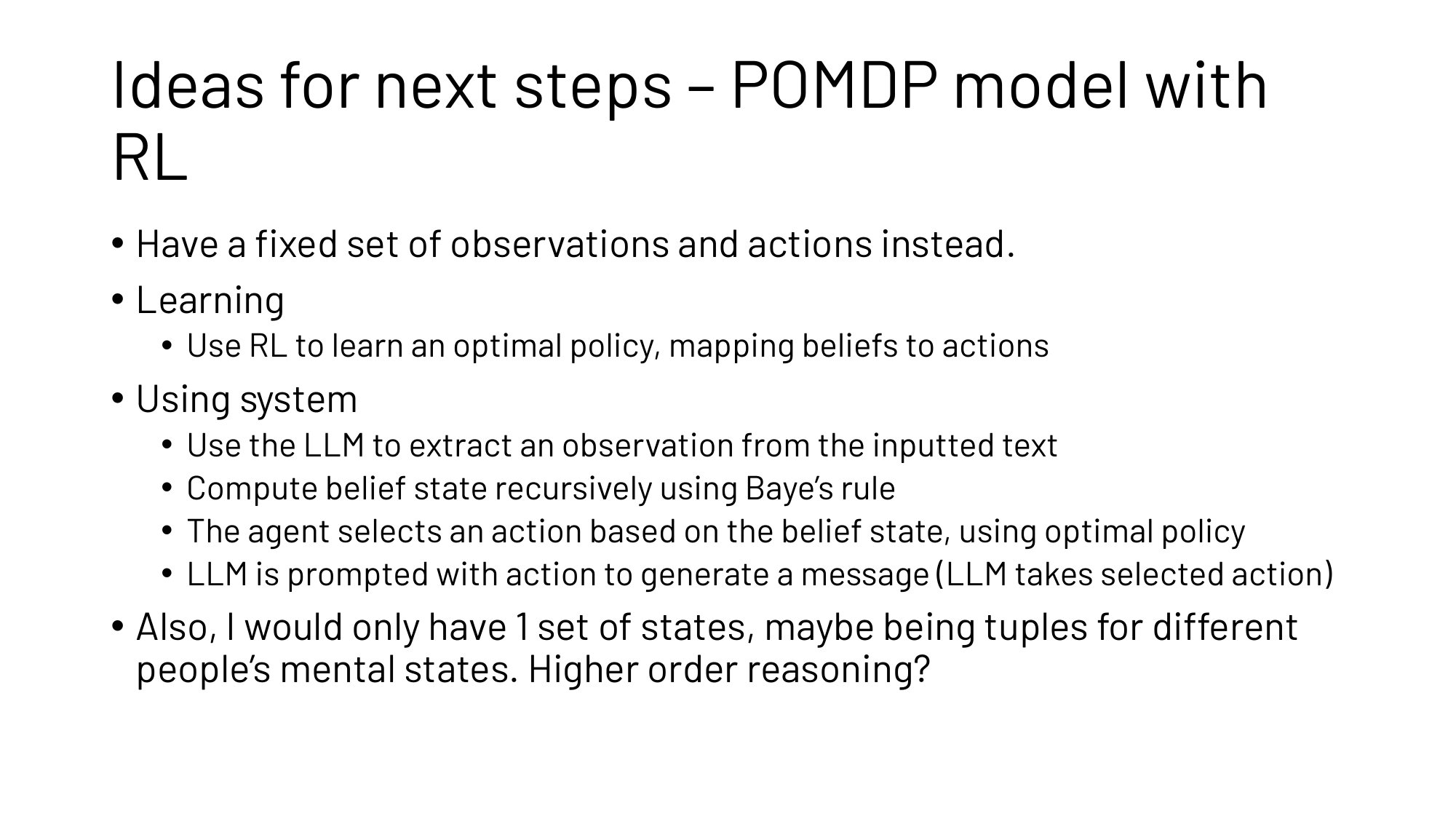

# Ideas for next steps – POMDP model with RL
Have a fixed set of observations and actions instead.
Learning
Use RL to learn an optimal policy, mapping beliefs to actions
Using system
Use the LLM to extract an observation from the inputted text
Compute belief state recursively using Baye’s rule
The agent selects an action based on the belief state, using optimal policy
LLM is prompted with action to generate a message (LLM takes selected action)
Also, I would only have 1 set of states, maybe being tuples for different people’s mental states. Higher order reasoning?